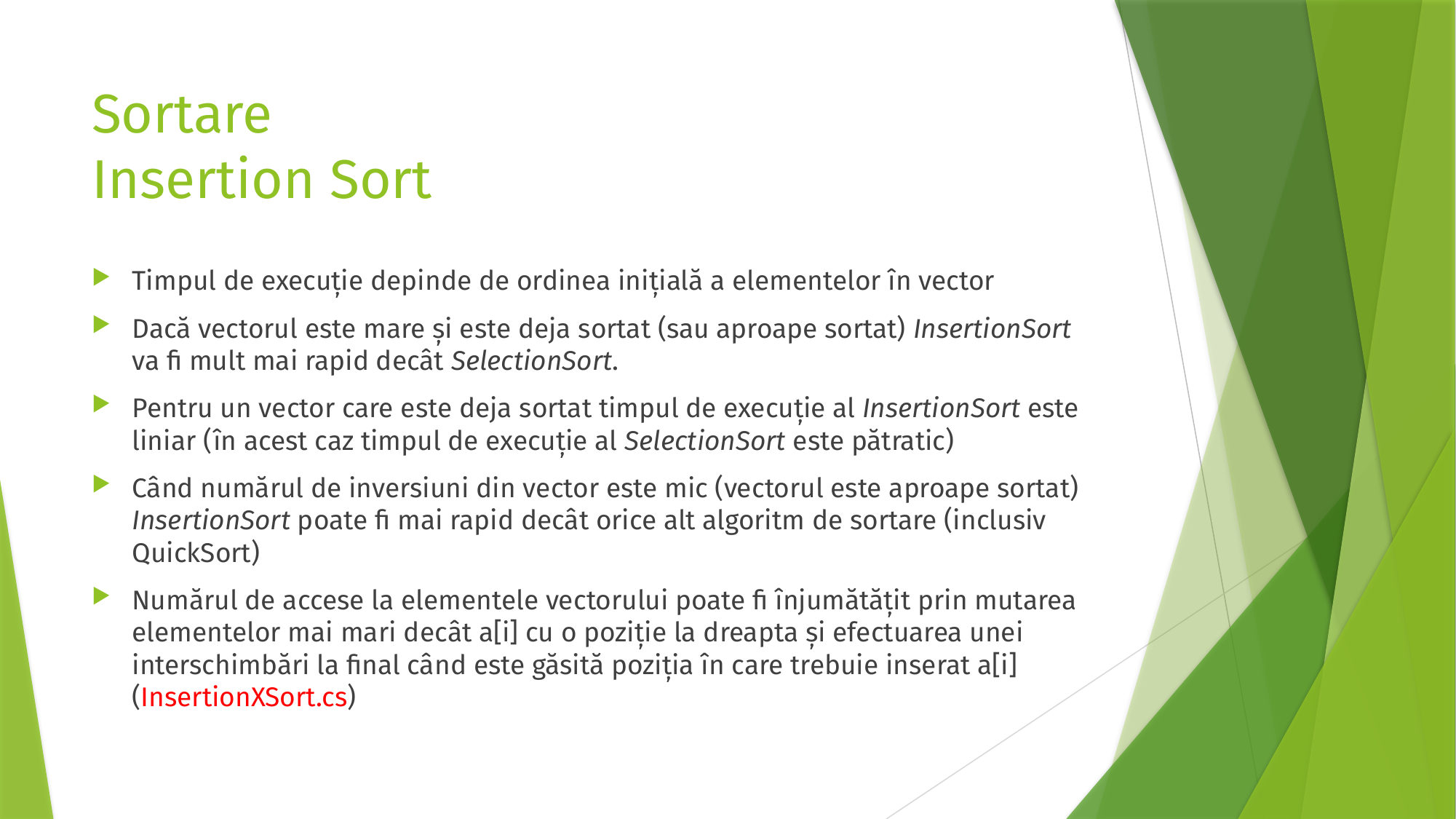

# Sortare Insertion Sort
Timpul de execuție depinde de ordinea inițială a elementelor în vector
Dacă vectorul este mare și este deja sortat (sau aproape sortat) InsertionSort va fi mult mai rapid decât SelectionSort.
Pentru un vector care este deja sortat timpul de execuție al InsertionSort este liniar (în acest caz timpul de execuție al SelectionSort este pătratic)
Când numărul de inversiuni din vector este mic (vectorul este aproape sortat) InsertionSort poate fi mai rapid decât orice alt algoritm de sortare (inclusiv QuickSort)
Numărul de accese la elementele vectorului poate fi înjumătățit prin mutarea elementelor mai mari decât a[i] cu o poziție la dreapta și efectuarea unei interschimbări la final când este găsită poziția în care trebuie inserat a[i] (InsertionXSort.cs)